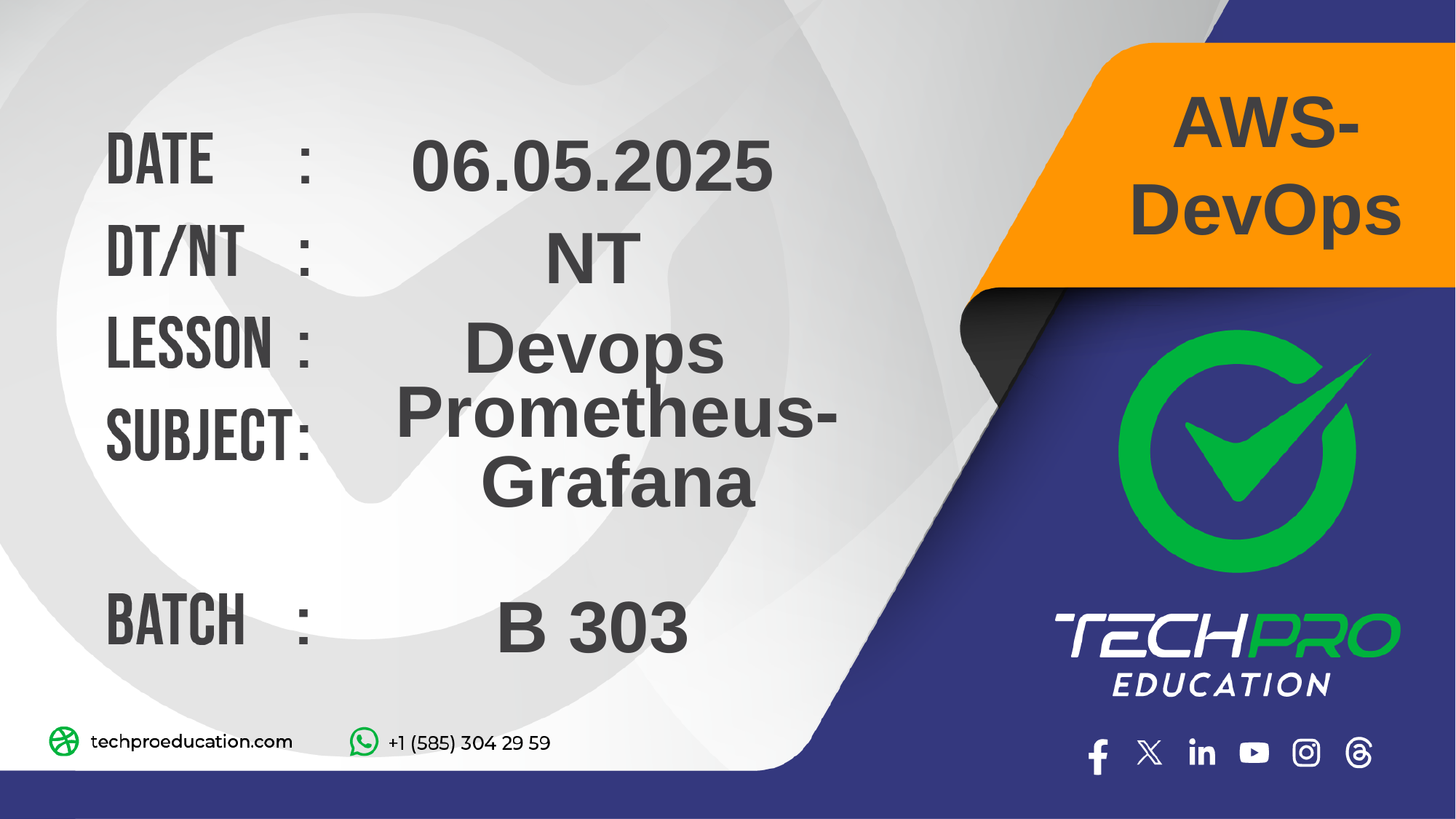

AWS-DevOps
06.05.2025
NT
Devops
Prometheus-Grafana
B 303